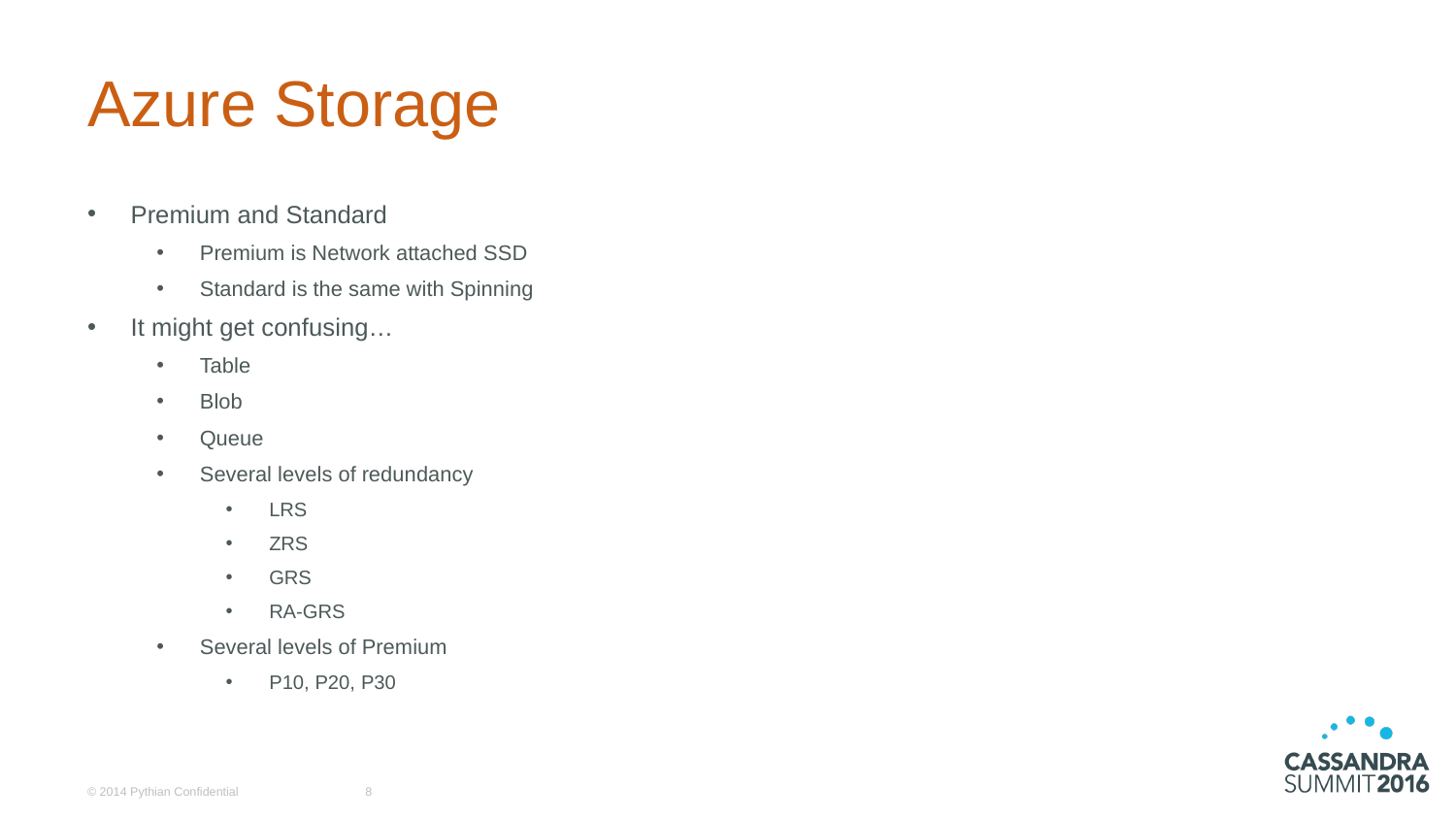

# Azure Storage
Premium and Standard
Premium is Network attached SSD
Standard is the same with Spinning
It might get confusing…
Table
Blob
Queue
Several levels of redundancy
LRS
ZRS
GRS
RA-GRS
Several levels of Premium
P10, P20, P30

© 2014 Pythian Confidential
8